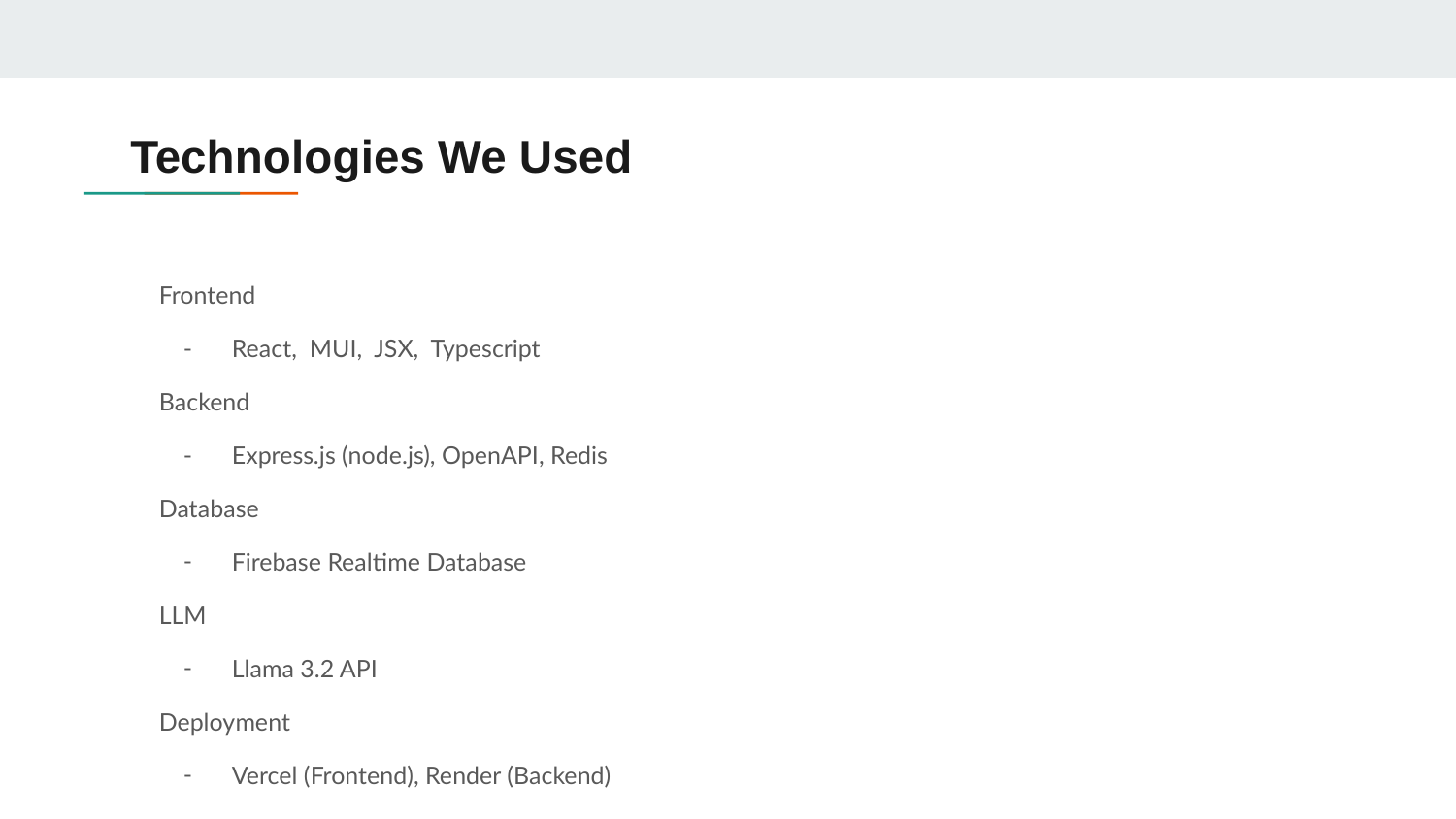

# Technologies We Used
Frontend
React,  MUI,  JSX,  Typescript
Backend
Express.js (node.js), OpenAPI, Redis
Database
Firebase Realtime Database
LLM
Llama 3.2 API
Deployment
Vercel (Frontend), Render (Backend)